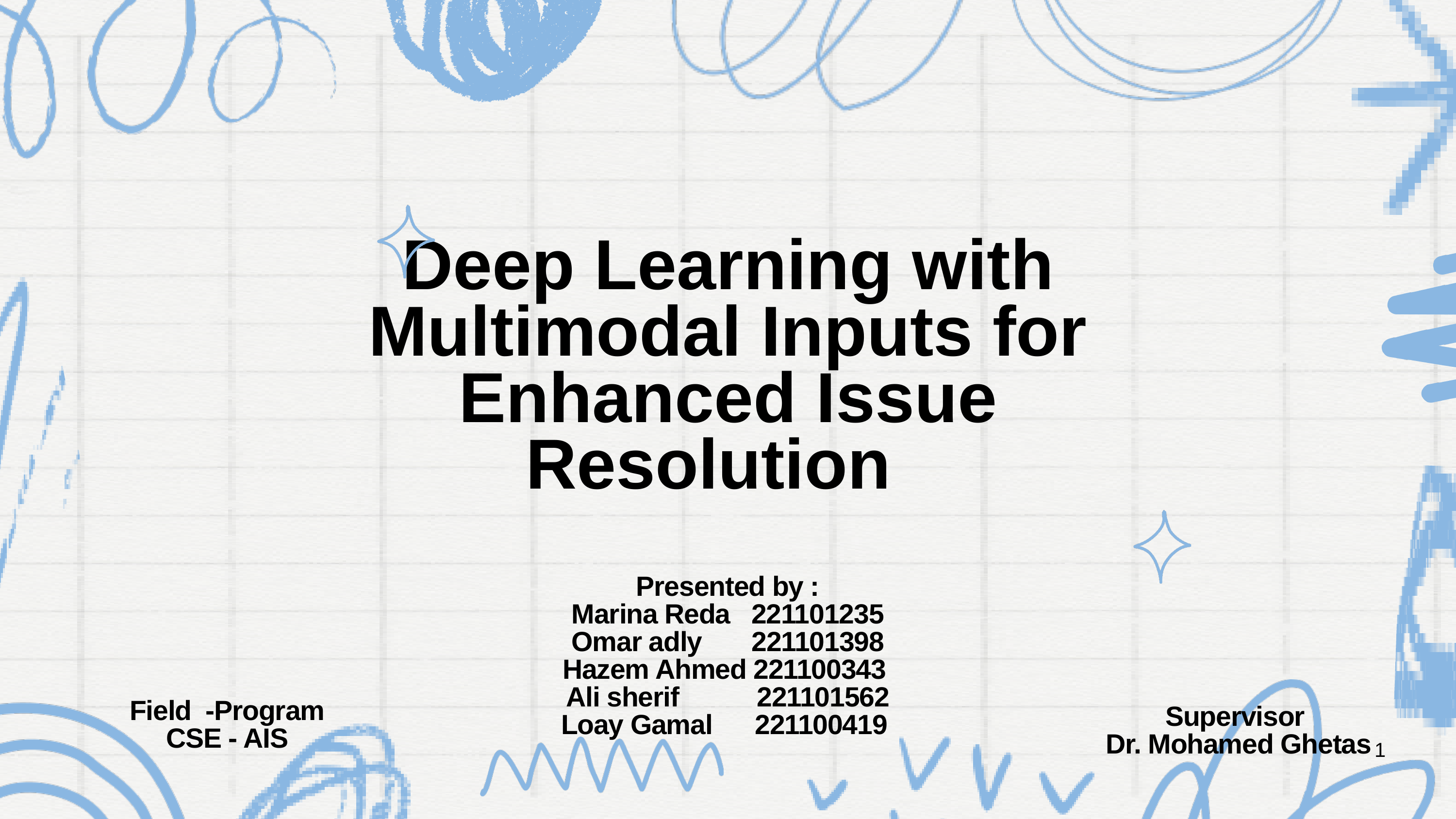

Deep Learning with Multimodal Inputs for Enhanced Issue Resolution

Presented by :
Marina Reda   221101235
Omar adly       221101398
Hazem Ahmed 221100343
Ali sherif           221101562
Loay Gamal      221100419

Field  -Program
CSE - AIS
Supervisor
Dr. Mohamed Ghetas

1